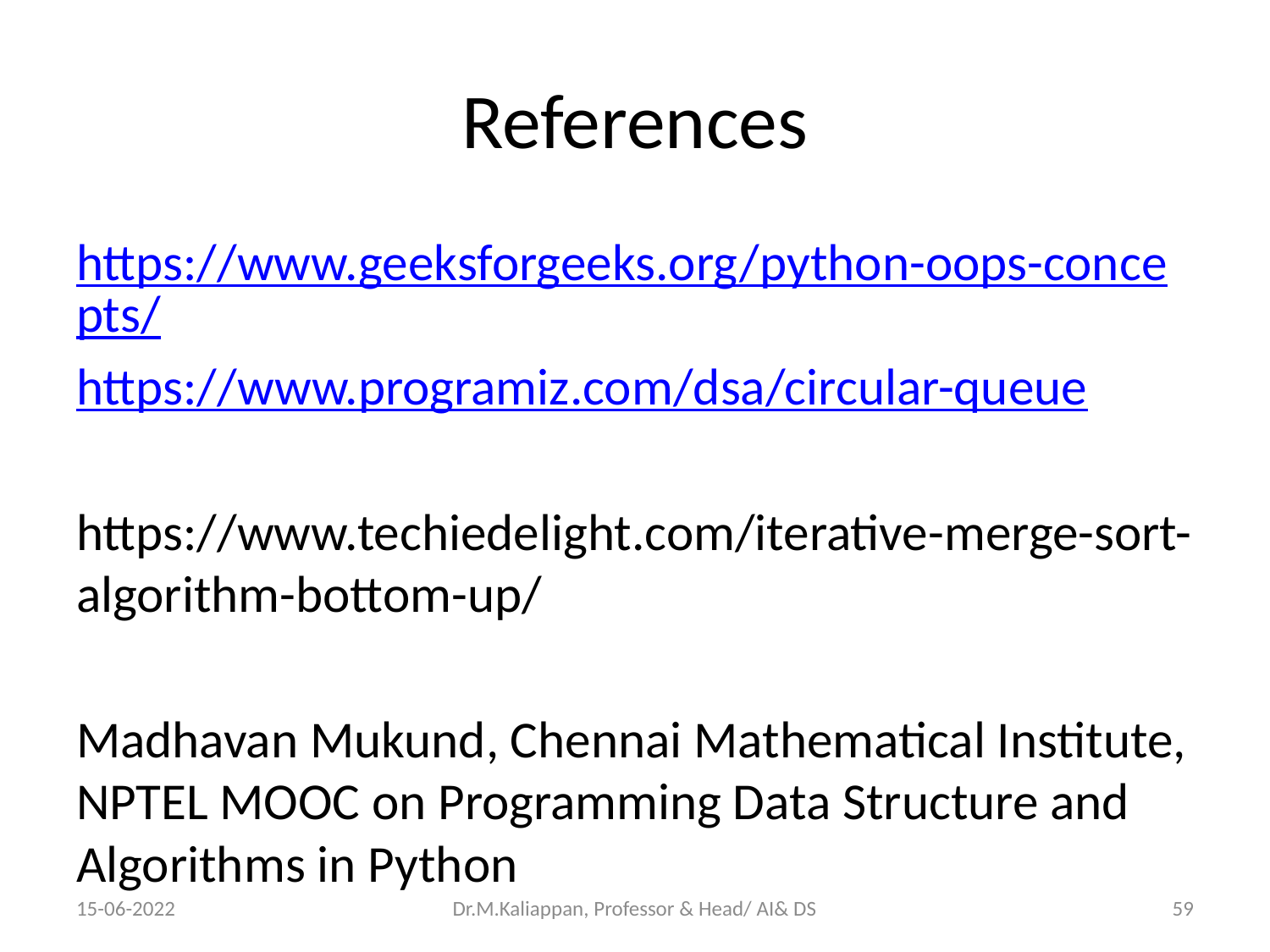

# References
https://www.geeksforgeeks.org/python-oops-concepts/
https://www.programiz.com/dsa/circular-queue

https://www.techiedelight.com/iterative-merge-sort-algorithm-bottom-up/

Madhavan Mukund, Chennai Mathematical Institute, NPTEL MOOC on Programming Data Structure and Algorithms in Python

15-06-2022
Dr.M.Kaliappan, Professor & Head/ AI& DS
59